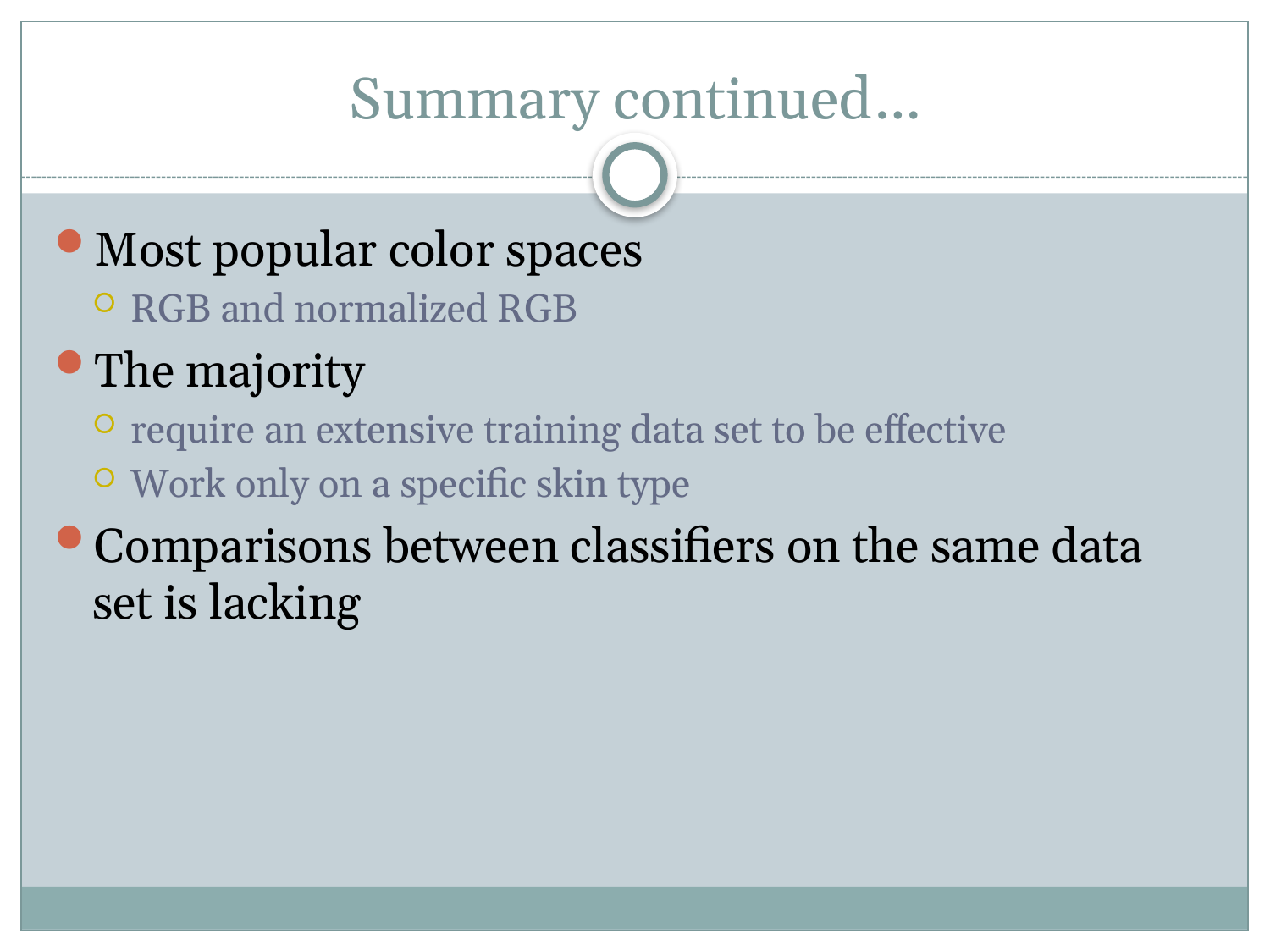

# Summary continued…
Most popular color spaces
RGB and normalized RGB
The majority
require an extensive training data set to be effective
Work only on a specific skin type
Comparisons between classifiers on the same data set is lacking